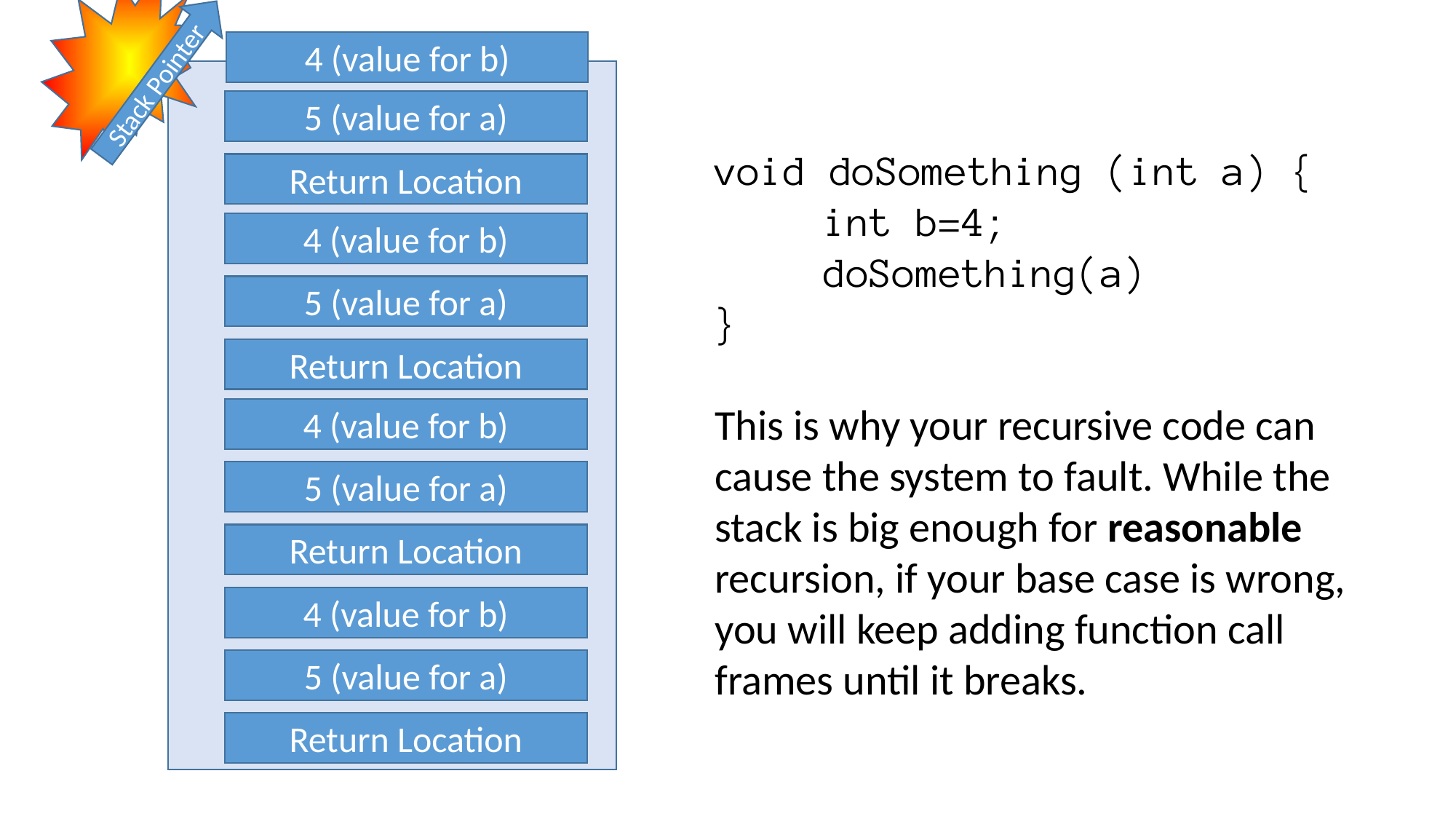

4 (value for b)
Stack Pointer

5 (value for a)
void doSomething (int a) {
	int b=4;
	doSomething(a)
}

This is why your recursive code can cause the system to fault. While the stack is big enough for reasonable recursion, if your base case is wrong, you will keep adding function call frames until it breaks.
Return Location
4 (value for b)
5 (value for a)
Return Location
4 (value for b)
5 (value for a)
Return Location
4 (value for b)
5 (value for a)
Return Location